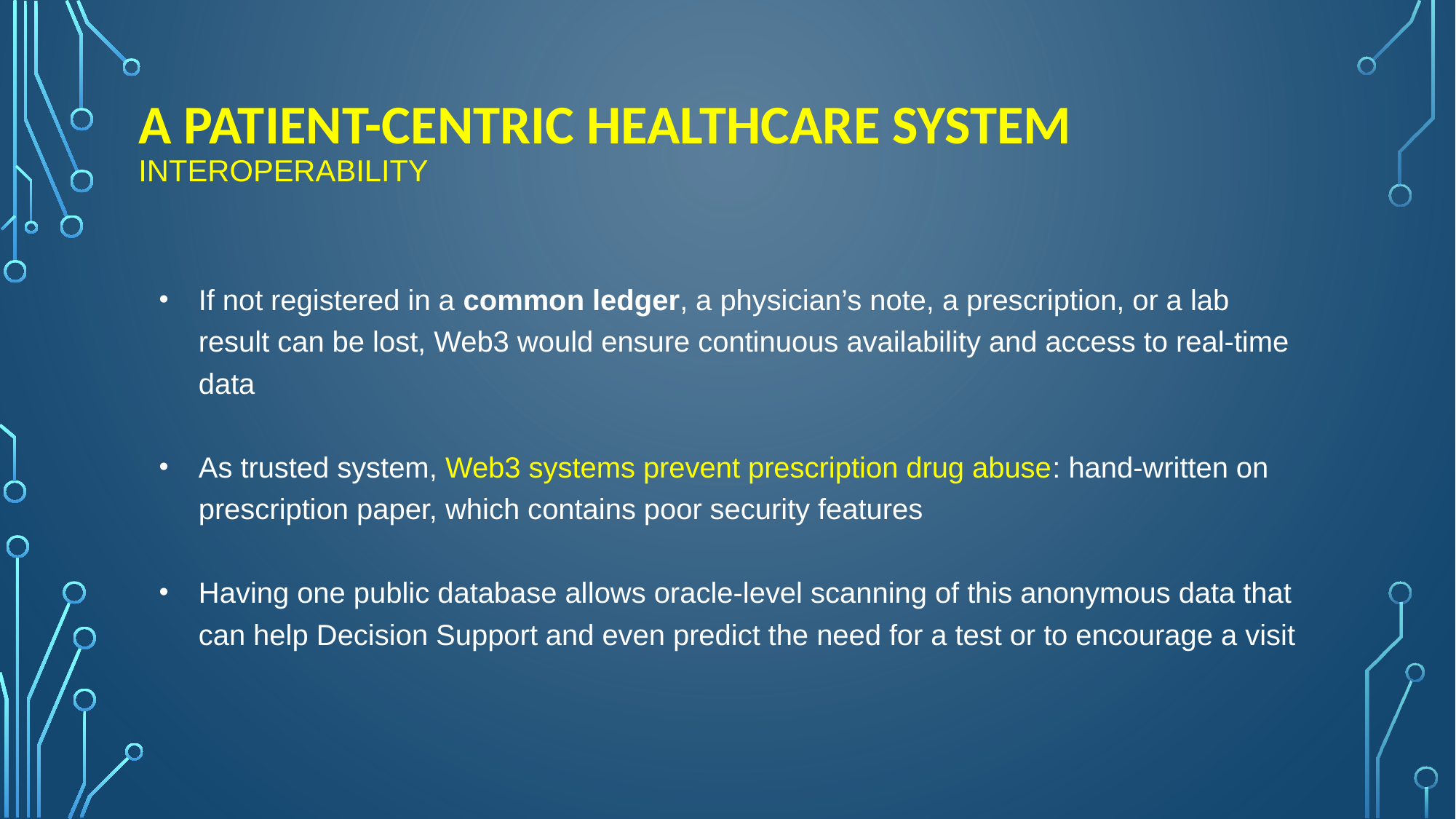

# A PATIENT-CENTRIC HEALTHCARE SYSTEM INTEROPERABILITY
If not registered in a common ledger, a physician’s note, a prescription, or a lab result can be lost, Web3 would ensure continuous availability and access to real-time data

As trusted system, Web3 systems prevent prescription drug abuse: hand-written on prescription paper, which contains poor security features
Having one public database allows oracle-level scanning of this anonymous data that can help Decision Support and even predict the need for a test or to encourage a visit